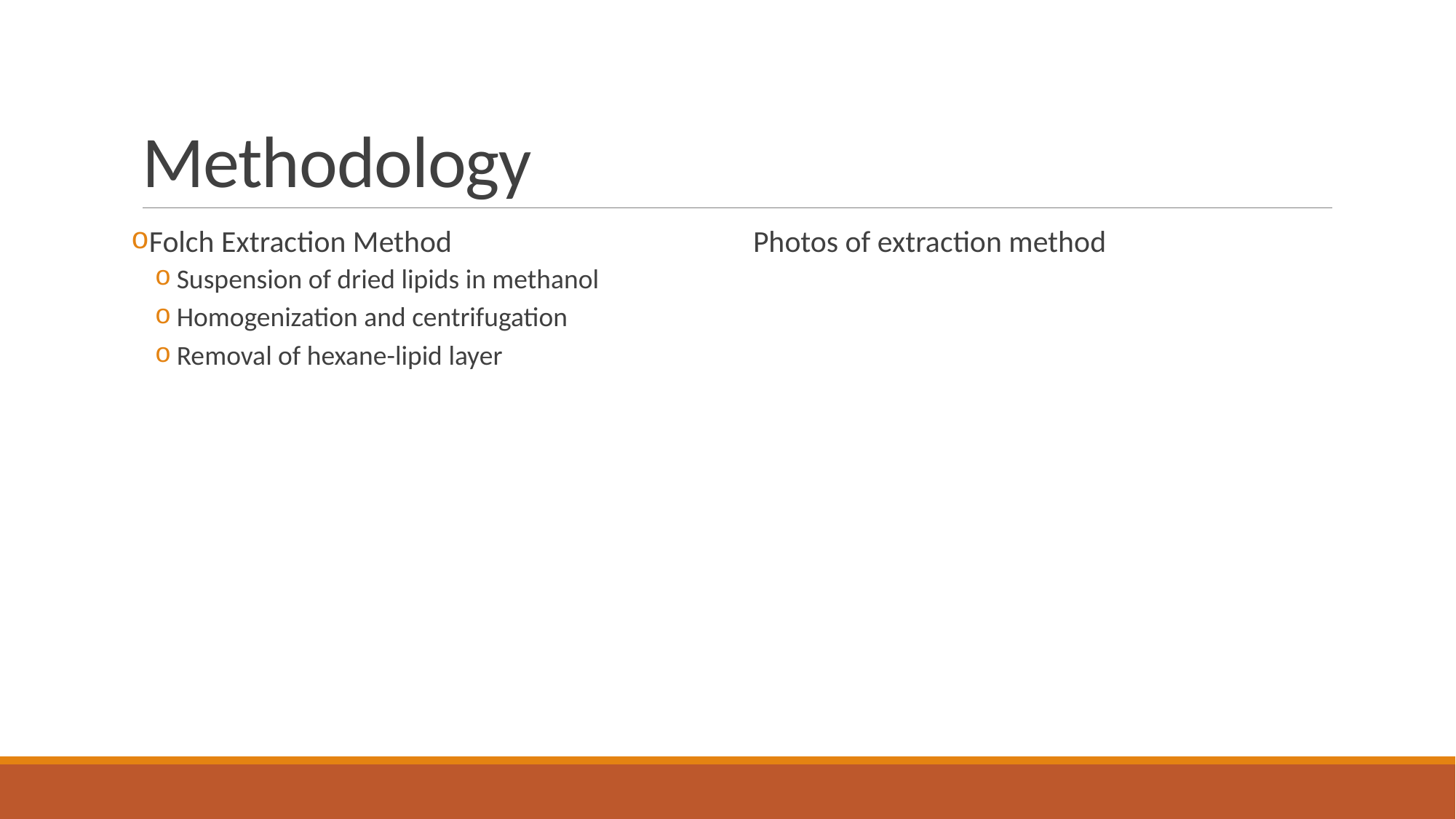

# Methodology
Folch Extraction Method
Suspension of dried lipids in methanol
Homogenization and centrifugation
Removal of hexane-lipid layer

Photos of extraction method